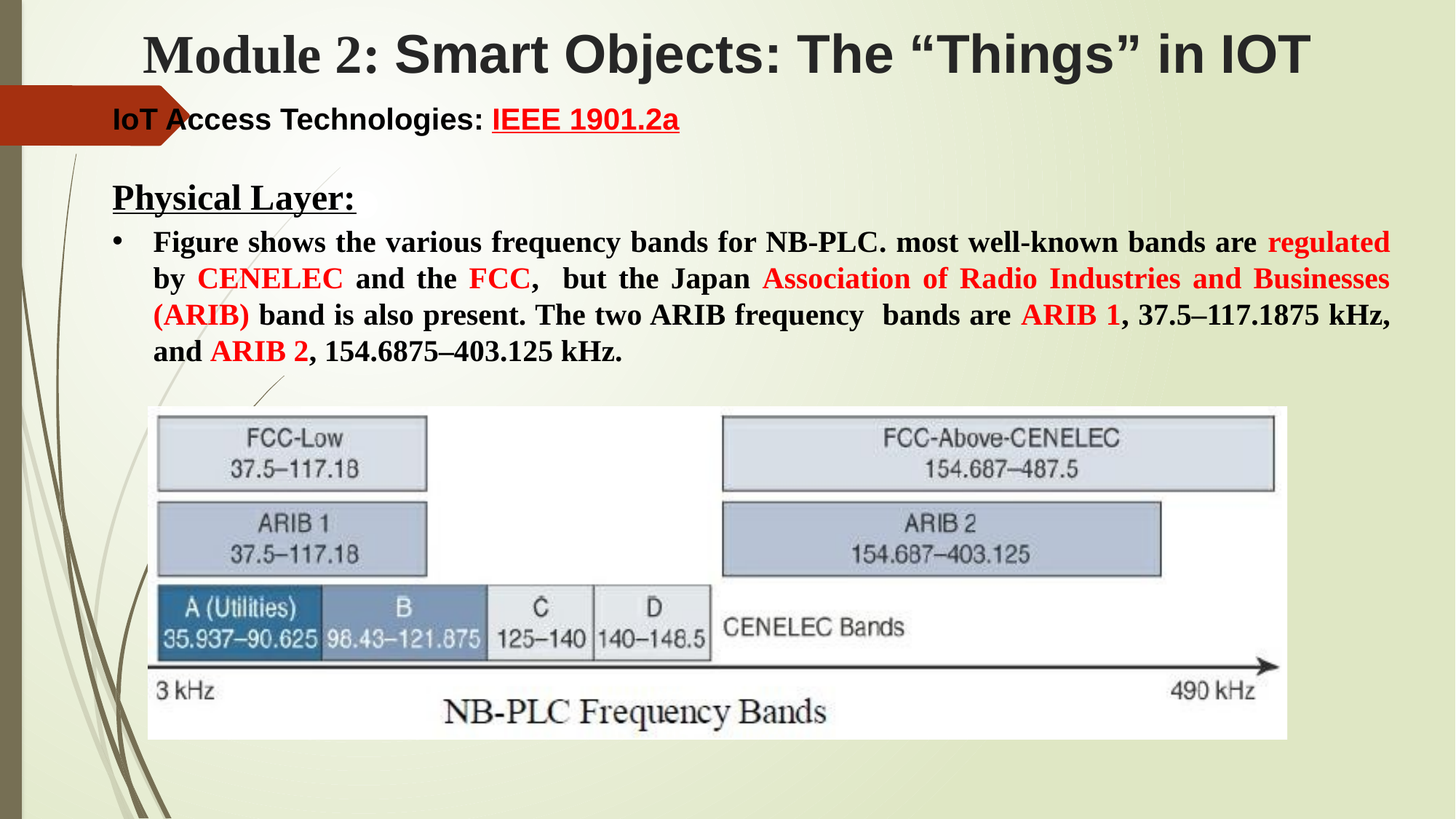

# Module 2: Smart Objects: The “Things” in IOT
IoT Access Technologies: IEEE 1901.2a

Physical Layer:
Figure shows the various frequency bands for NB-PLC. most well-known bands are regulated by CENELEC and the FCC,  but the Japan Association of Radio Industries and Businesses (ARIB) band is also present. The two ARIB frequency  bands are ARIB 1, 37.5–117.1875 kHz, and ARIB 2, 154.6875–403.125 kHz.